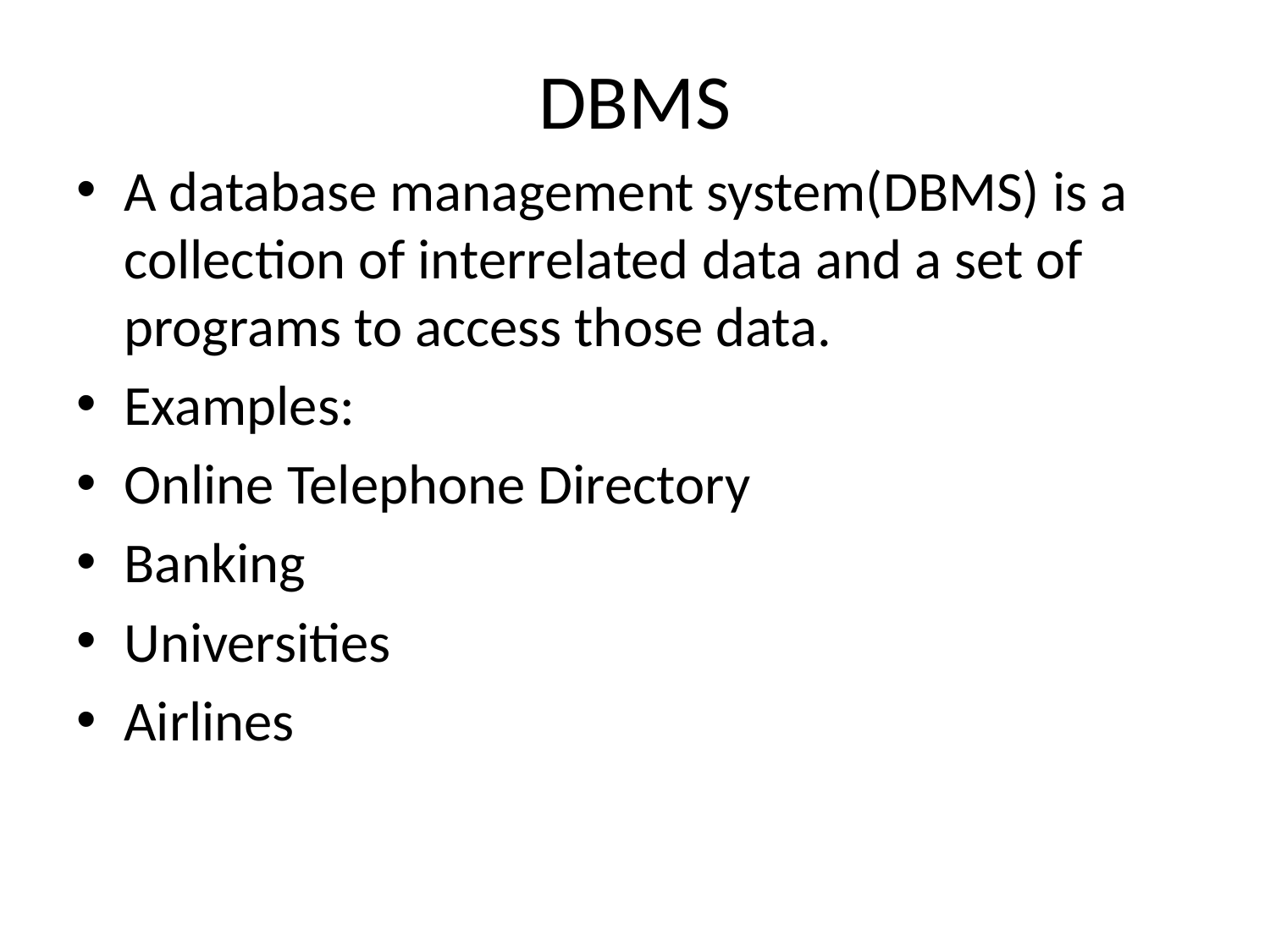

# DBMS
A database management system(DBMS) is a collection of interrelated data and a set of programs to access those data.
Examples:
Online Telephone Directory
Banking
Universities
Airlines